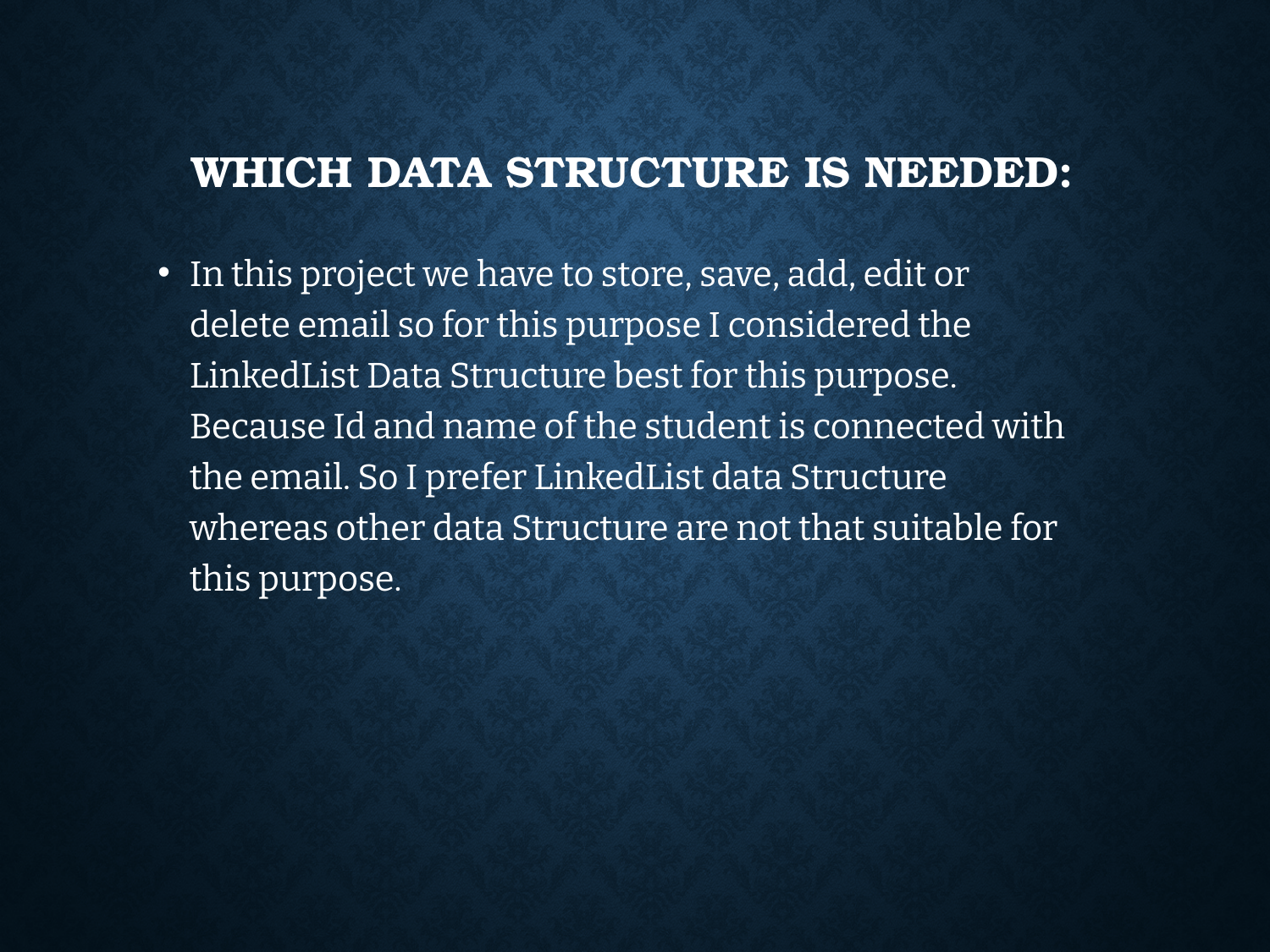

# Which Data Structure is needed:
In this project we have to store, save, add, edit or delete email so for this purpose I considered the LinkedList Data Structure best for this purpose. Because Id and name of the student is connected with the email. So I prefer LinkedList data Structure whereas other data Structure are not that suitable for this purpose.